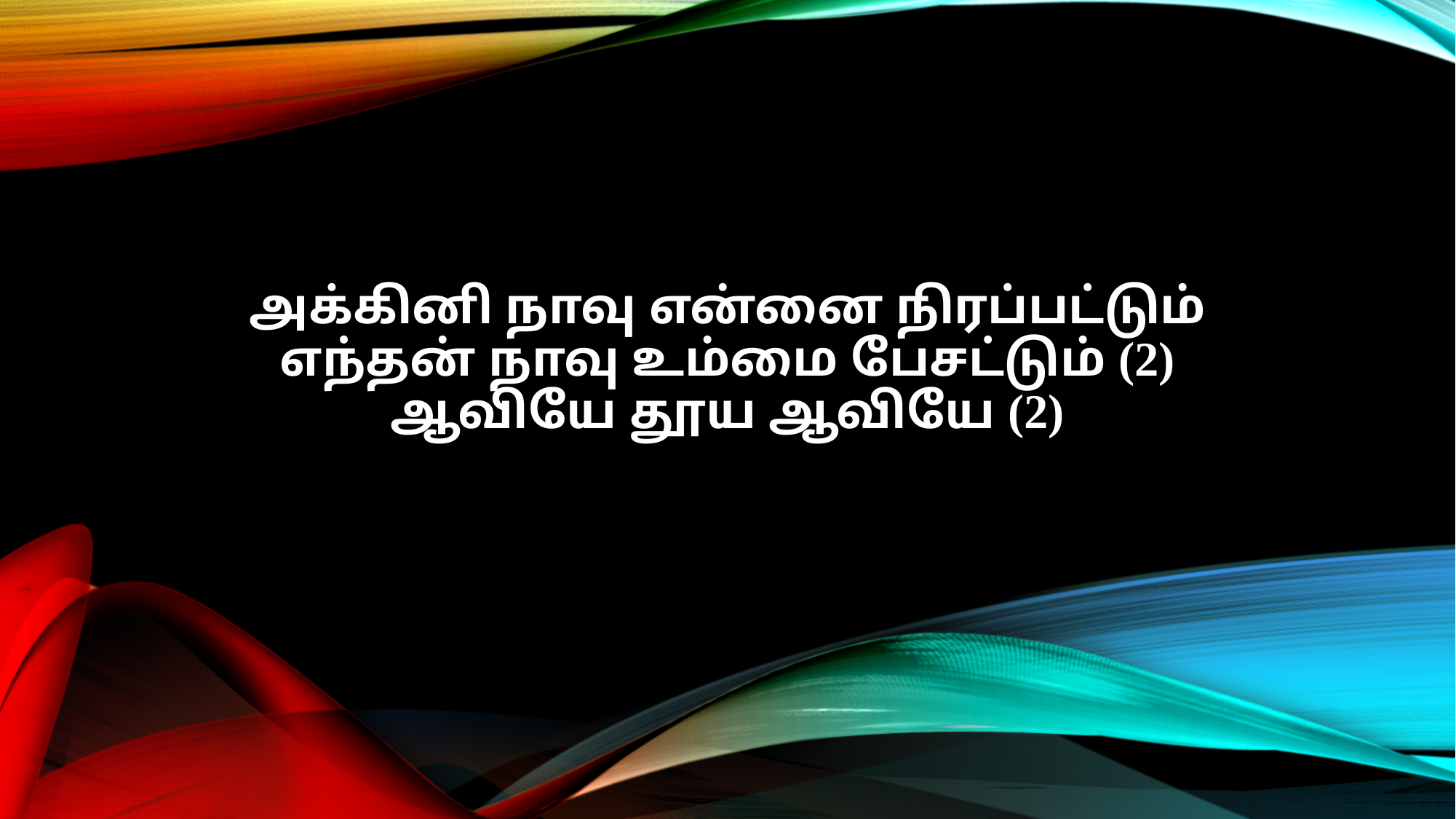

அக்கினி நாவு என்னை நிரப்பட்டும்
எந்தன் நாவு உம்மை பேசட்டும் (2)
ஆவியே தூய ஆவியே (2)